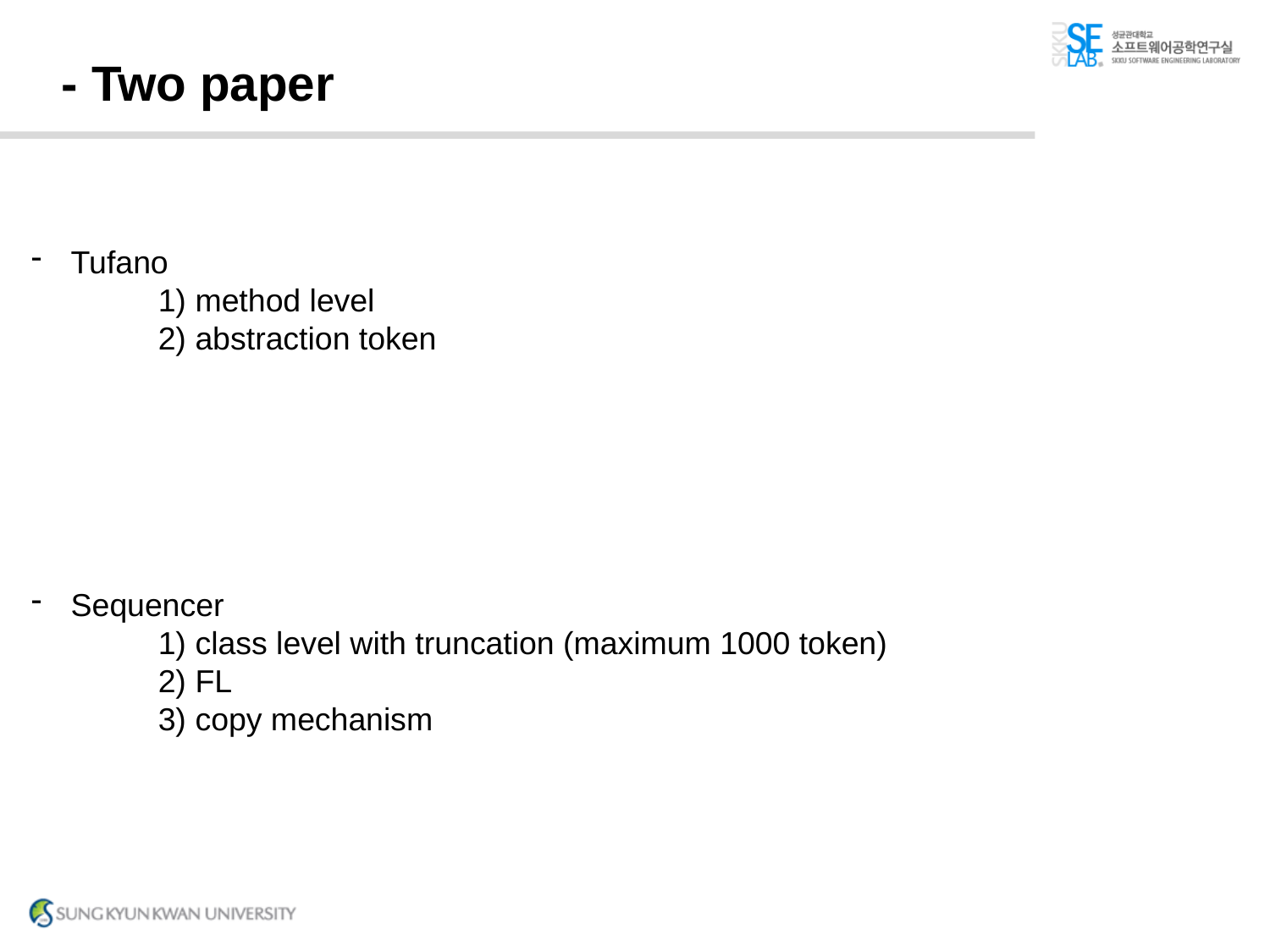

# - Two paper
Tufano
	1) method level
	2) abstraction token

Sequencer
	1) class level with truncation (maximum 1000 token)
	2) FL
	3) copy mechanism